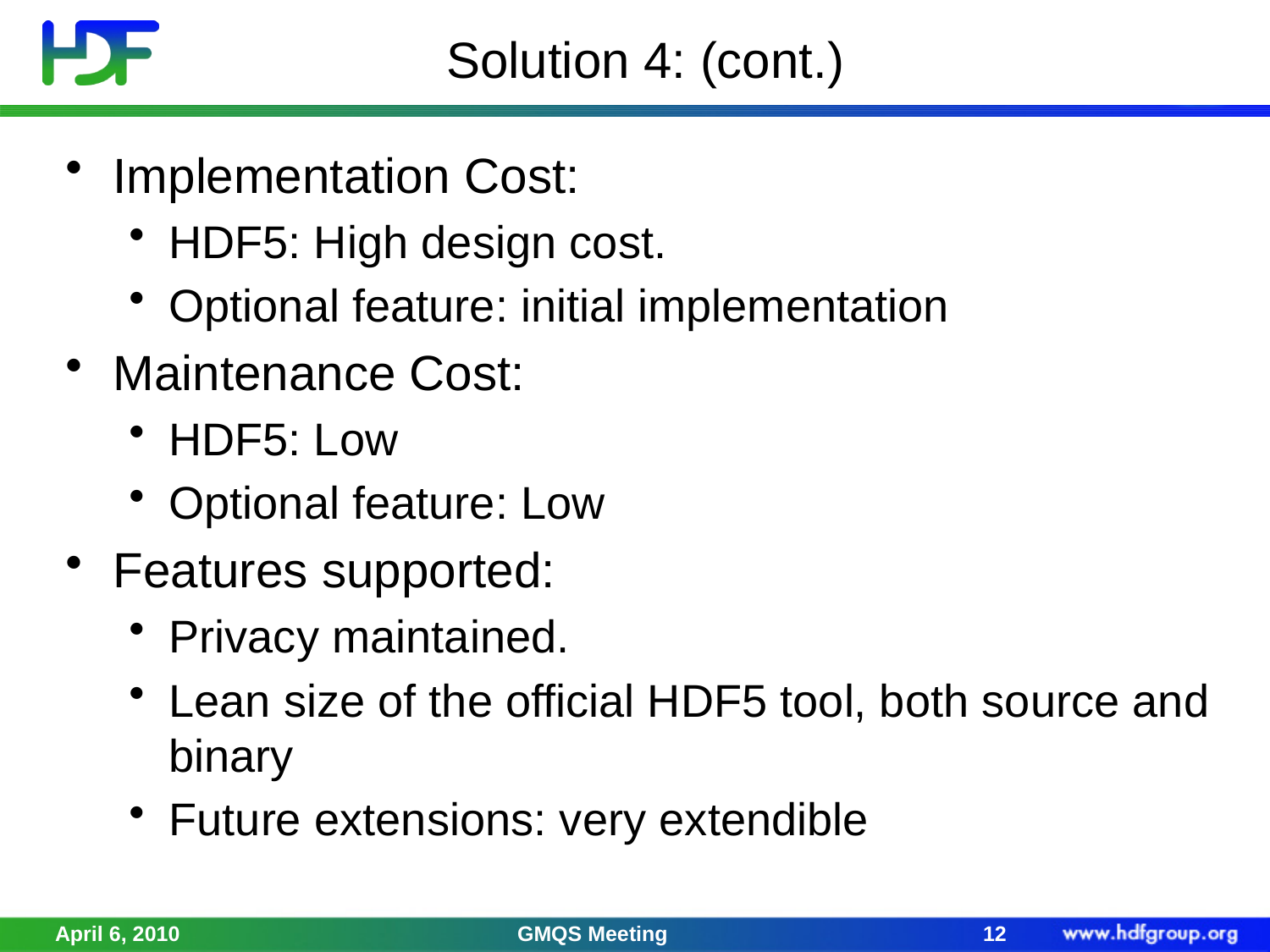

# Solution 4: (cont.)
Implementation Cost:
HDF5: High design cost.
Optional feature: initial implementation
Maintenance Cost:
HDF5: Low
Optional feature: Low
Features supported:
Privacy maintained.
Lean size of the official HDF5 tool, both source and binary
Future extensions: very extendible

April 6, 2010
GMQS Meeting
12